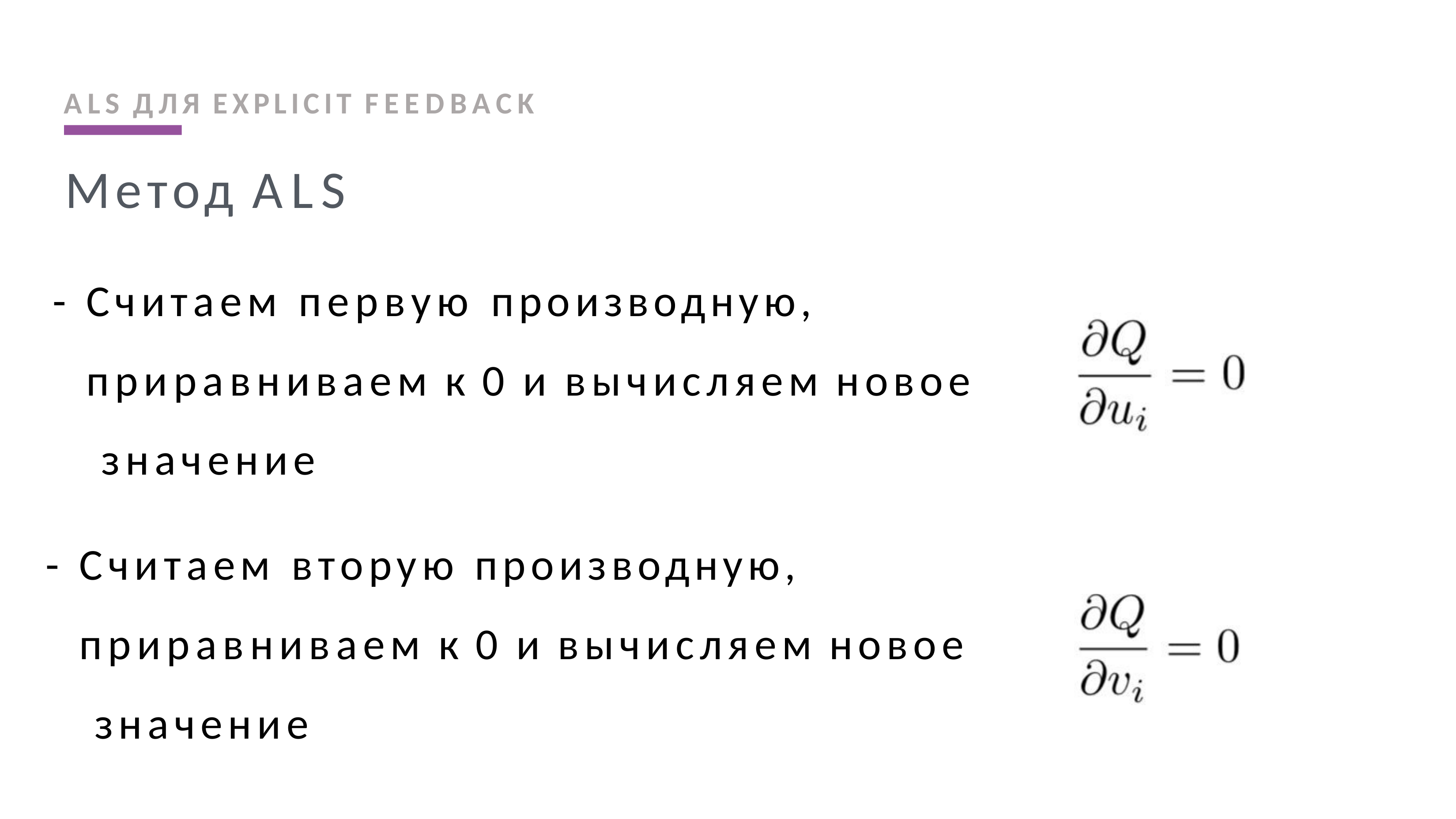

ALS ДЛЯ EXPLICIT FEEDBACK

# Метод ALS
-	Считаем первую производную,  приравниваем к 0 и вычисляем новое  значение
-	Считаем вторую производную,  приравниваем к 0 и вычисляем новое  значение